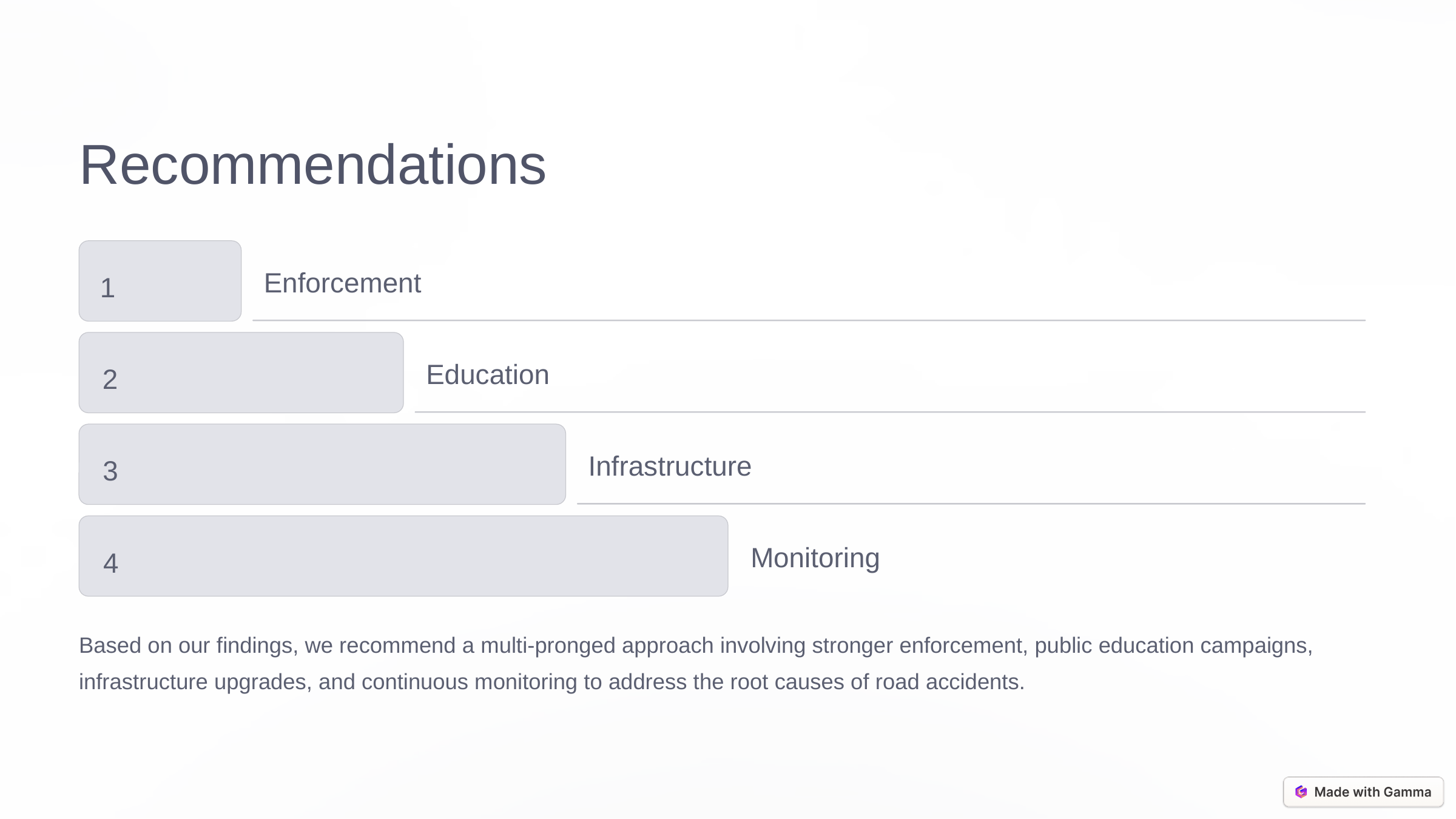

Recommendations

1
Enforcement

2
Education

3
Infrastructure

4
Monitoring
Based on our findings, we recommend a multi-pronged approach involving stronger enforcement, public education campaigns, infrastructure upgrades, and continuous monitoring to address the root causes of road accidents.